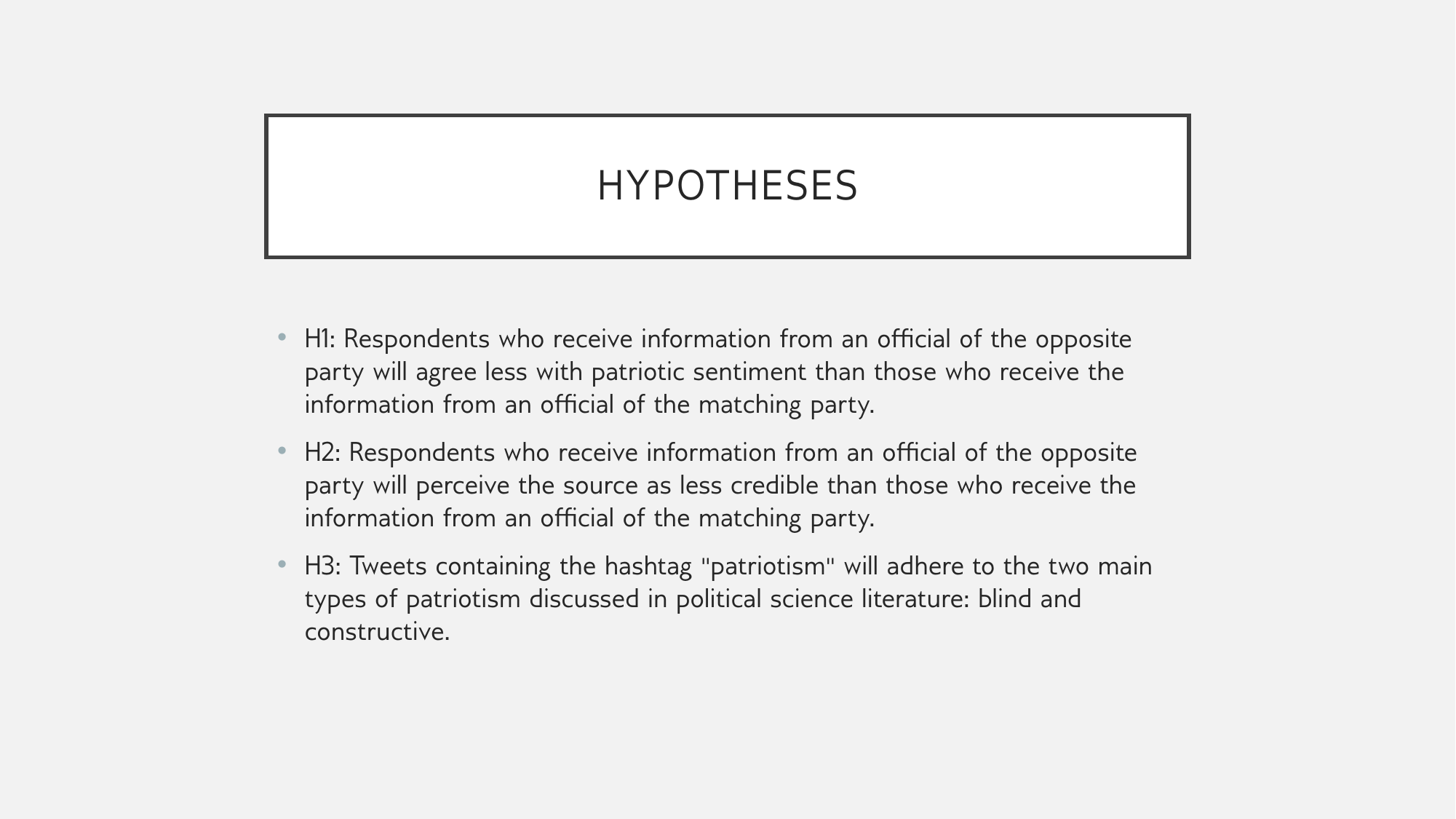

# Hypotheses
H1: Respondents who receive information from an official of the opposite party will agree less with patriotic sentiment than those who receive the information from an official of the matching party.
H2: Respondents who receive information from an official of the opposite party will perceive the source as less credible than those who receive the information from an official of the matching party.
H3: Tweets containing the hashtag "patriotism" will adhere to the two main types of patriotism discussed in political science literature: blind and constructive.